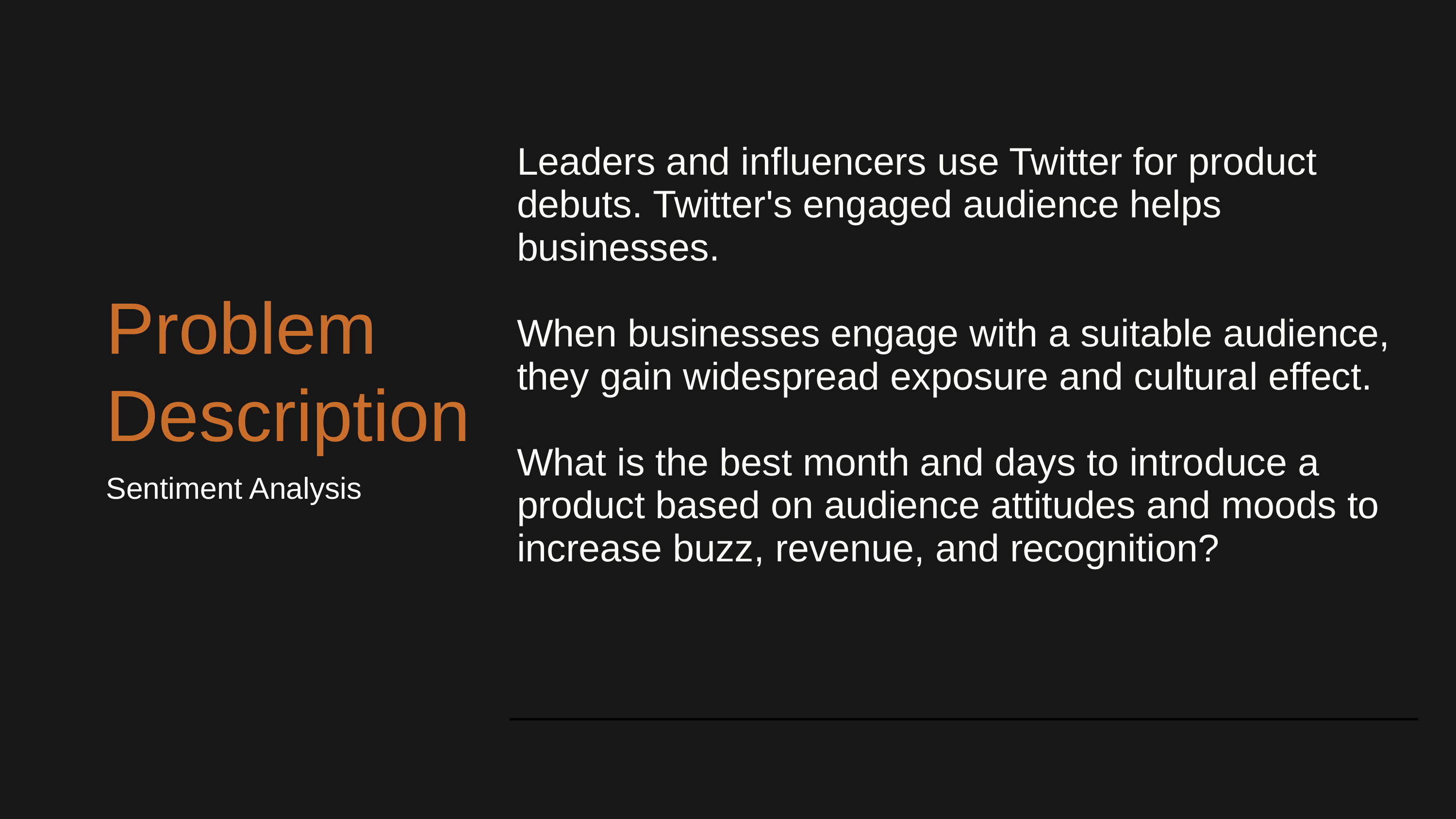

| Leaders and influencers use Twitter for product debuts. Twitter's engaged audience helps businesses. When businesses engage with a suitable audience, they gain widespread exposure and cultural effect. What is the best month and days to introduce a product based on audience attitudes and moods to increase buzz, revenue, and recognition? |
| --- |
Problem Description
Sentiment Analysis